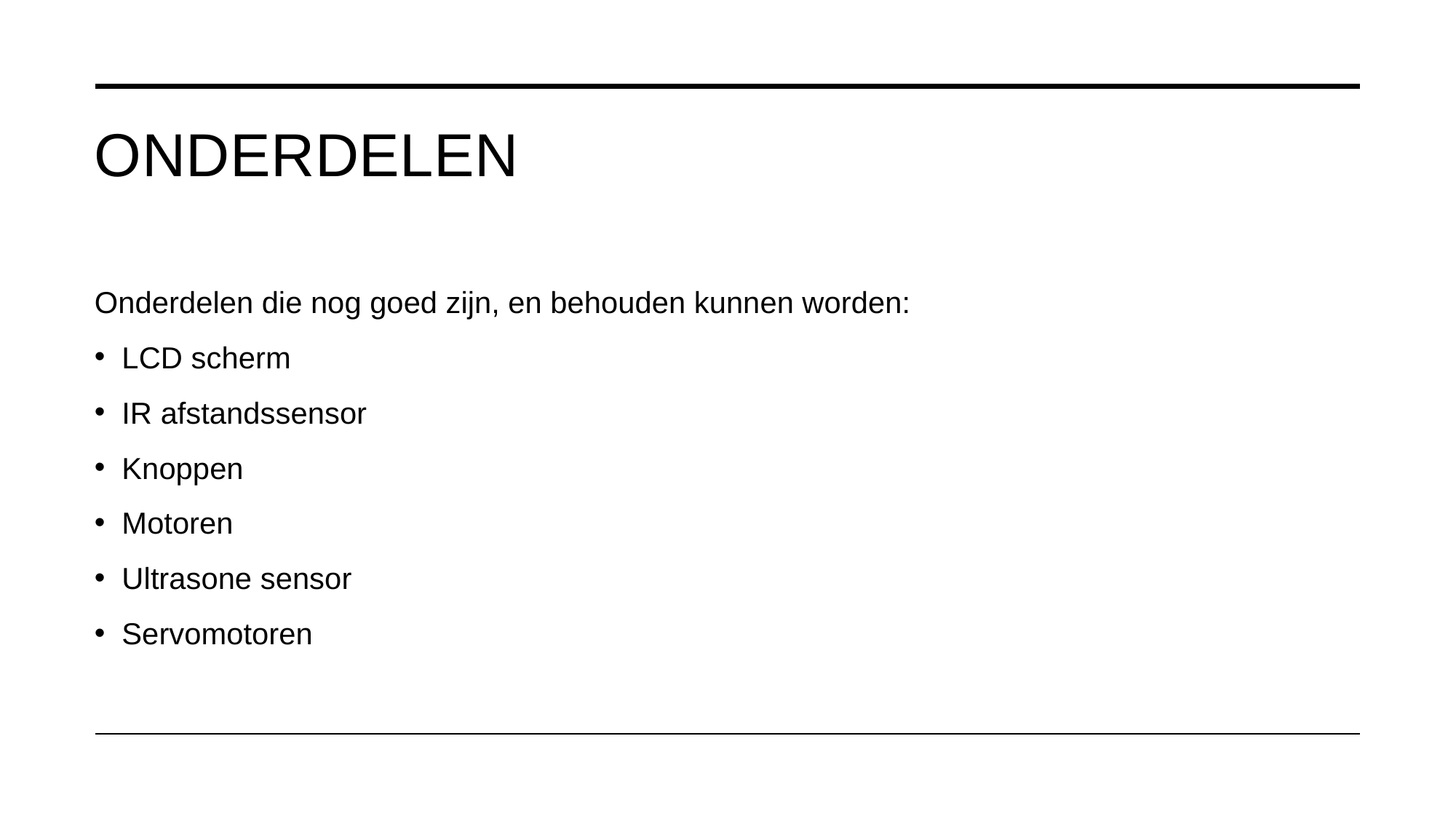

# Onderdelen
Onderdelen die nog goed zijn, en behouden kunnen worden:
LCD scherm
IR afstandssensor
Knoppen
Motoren
Ultrasone sensor
Servomotoren